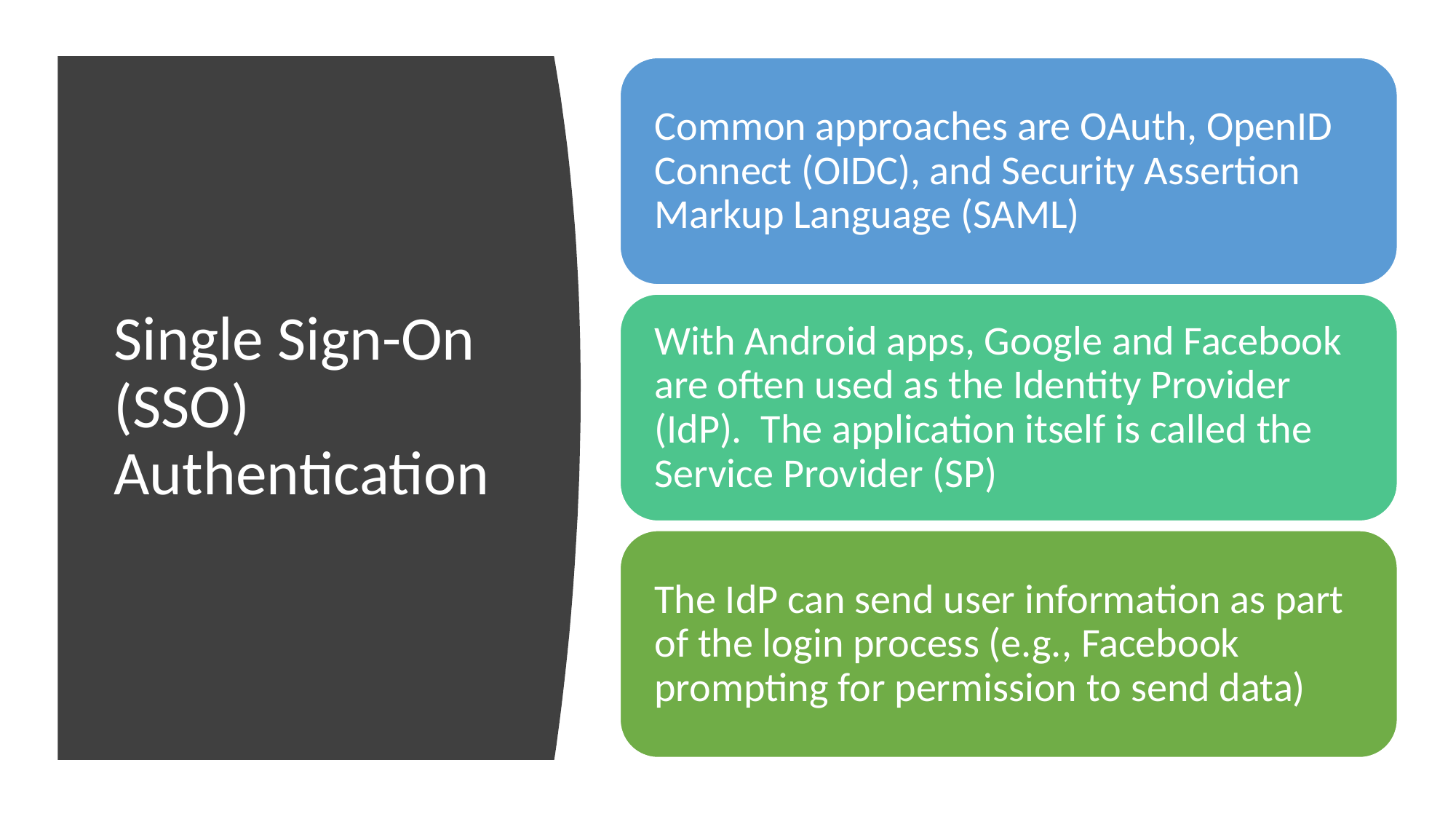

Common approaches are OAuth, OpenID Connect (OIDC), and Security Assertion Markup Language (SAML)
With Android apps, Google and Facebook are often used as the Identity Provider (IdP).  The application itself is called the Service Provider (SP)
The IdP can send user information as part of the login process (e.g., Facebook prompting for permission to send data)

# Single Sign-On (SSO) Authentication